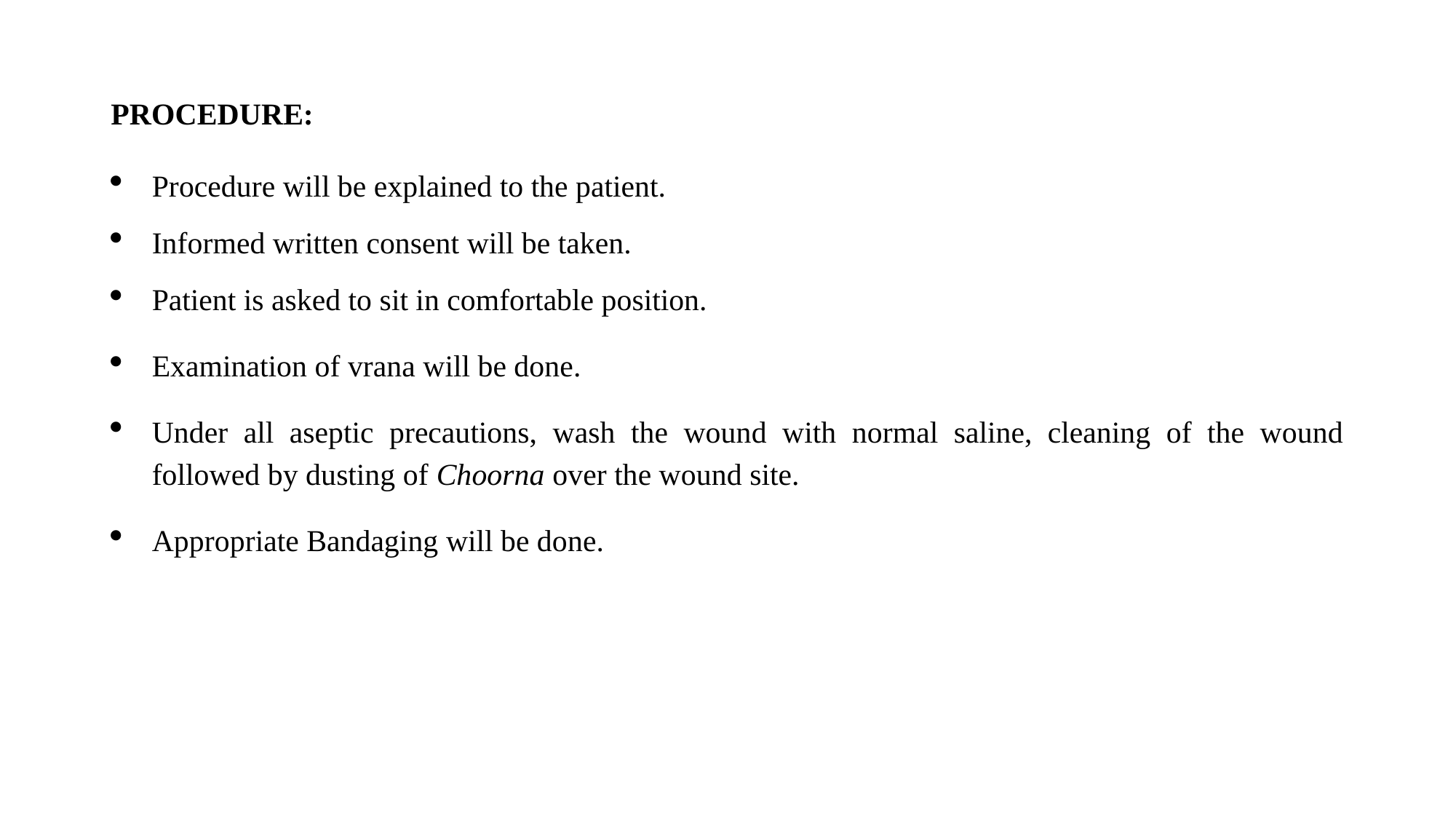

PROCEDURE:
Procedure will be explained to the patient.
Informed written consent will be taken.
Patient is asked to sit in comfortable position.
Examination of vrana will be done.
Under all aseptic precautions, wash the wound with normal saline, cleaning of the wound followed by dusting of Choorna over the wound site.
Appropriate Bandaging will be done.